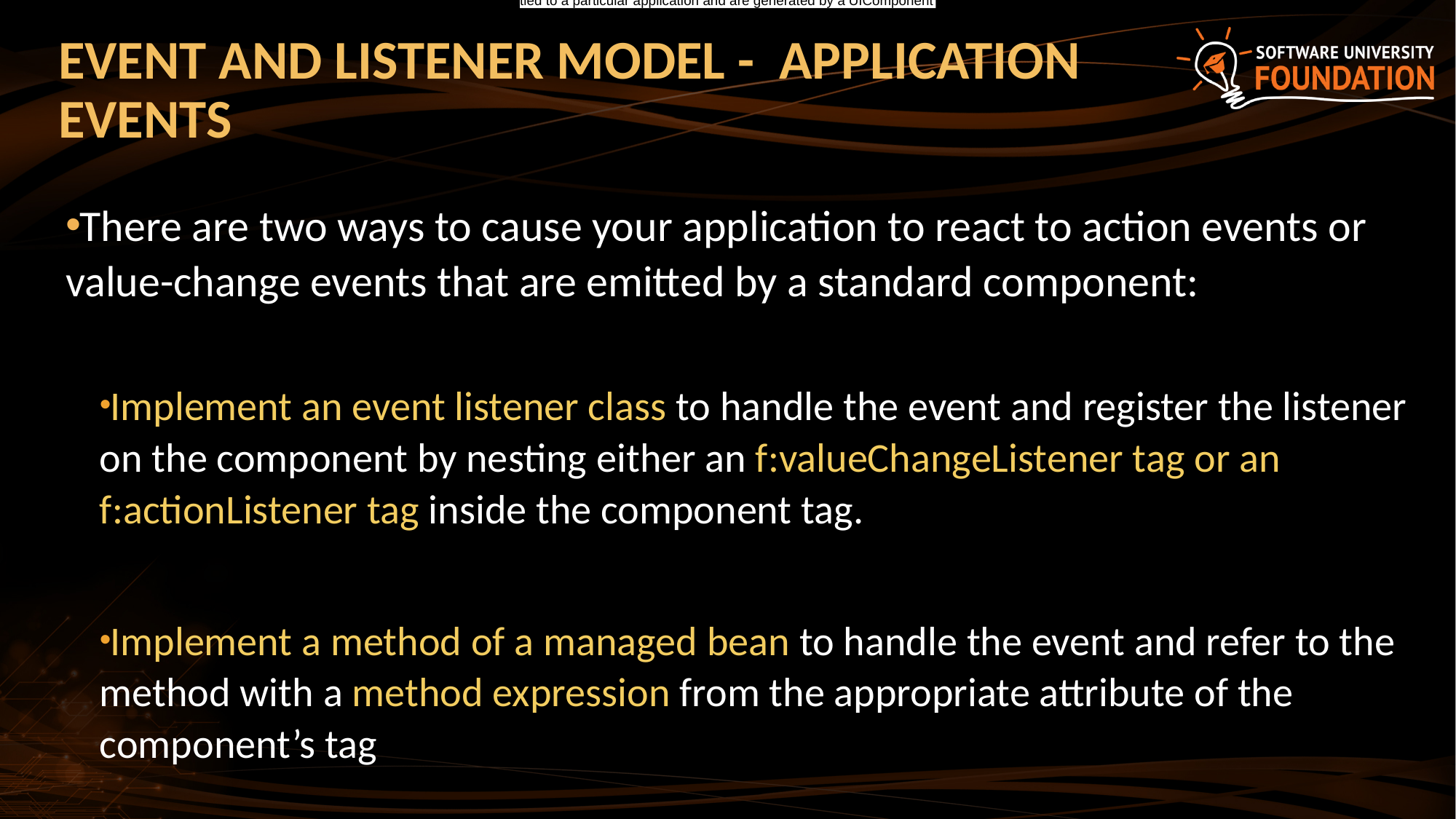

tied to a particular application and are generated by a UIComponent
# EVENT AND LISTENER MODEL -  APPLICATION EVENTS
There are two ways to cause your application to react to action events or value-change events that are emitted by a standard component:

Implement an event listener class to handle the event and register the listener on the component by nesting either an f:valueChangeListener tag or an f:actionListener tag inside the component tag.

Implement a method of a managed bean to handle the event and refer to the method with a method expression from the appropriate attribute of the component’s tag